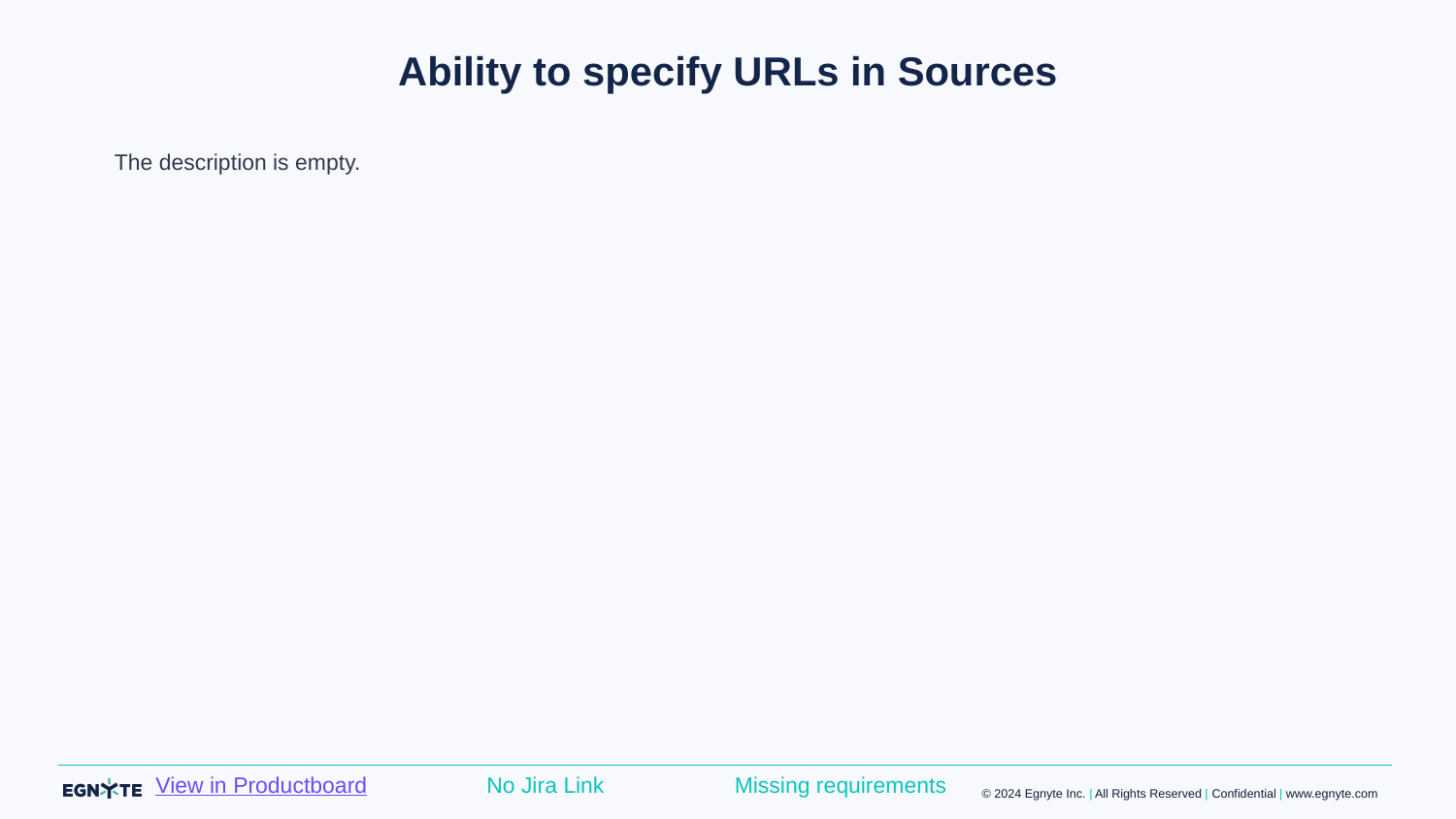

# Ability to specify URLs in Sources

The description is empty.
Missing requirements
No Jira Link
View in Productboard